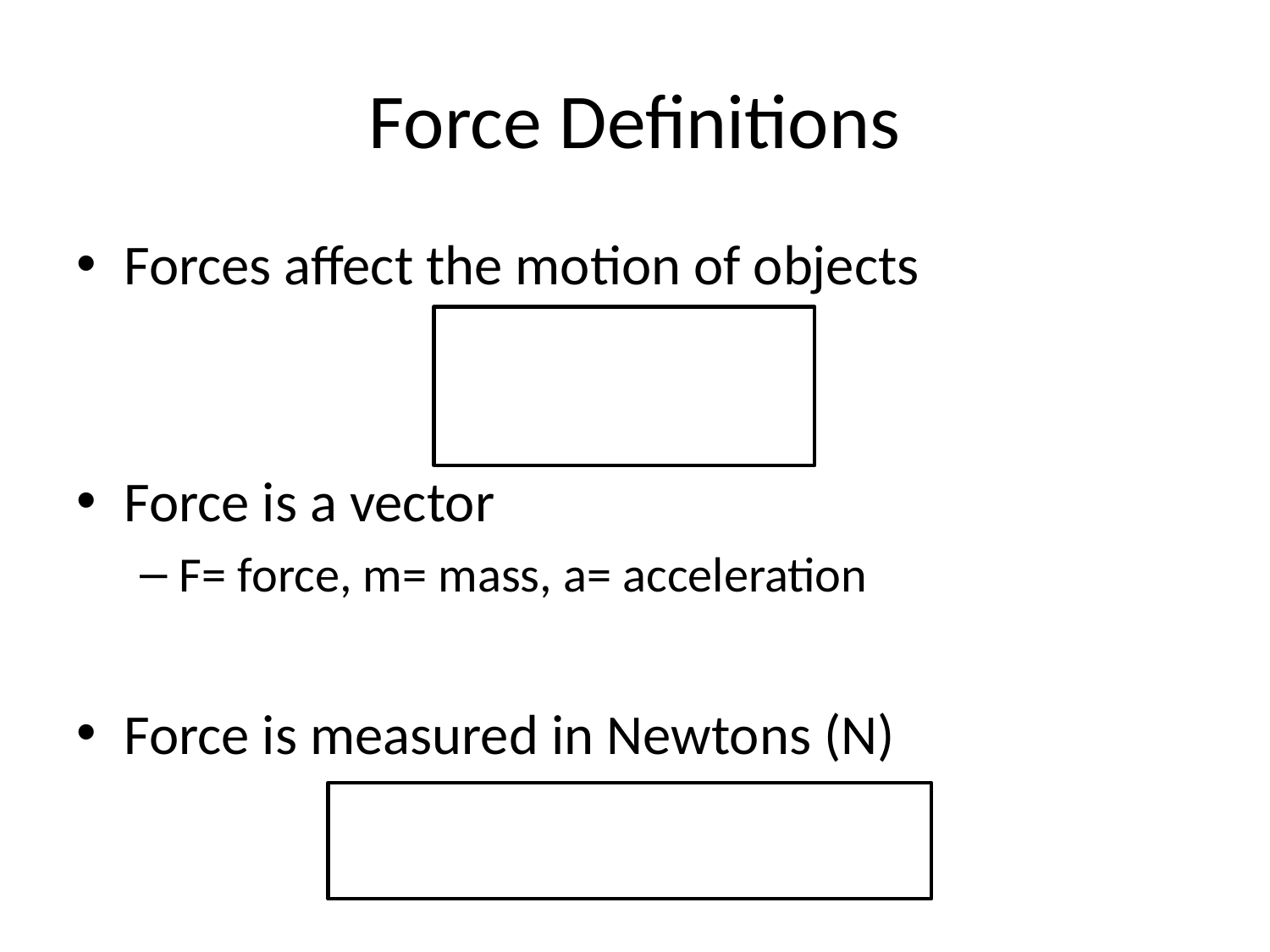

# Force Definitions
Forces affect the motion of objects

Force is a vector
F= force, m= mass, a= acceleration

Force is measured in Newtons (N)